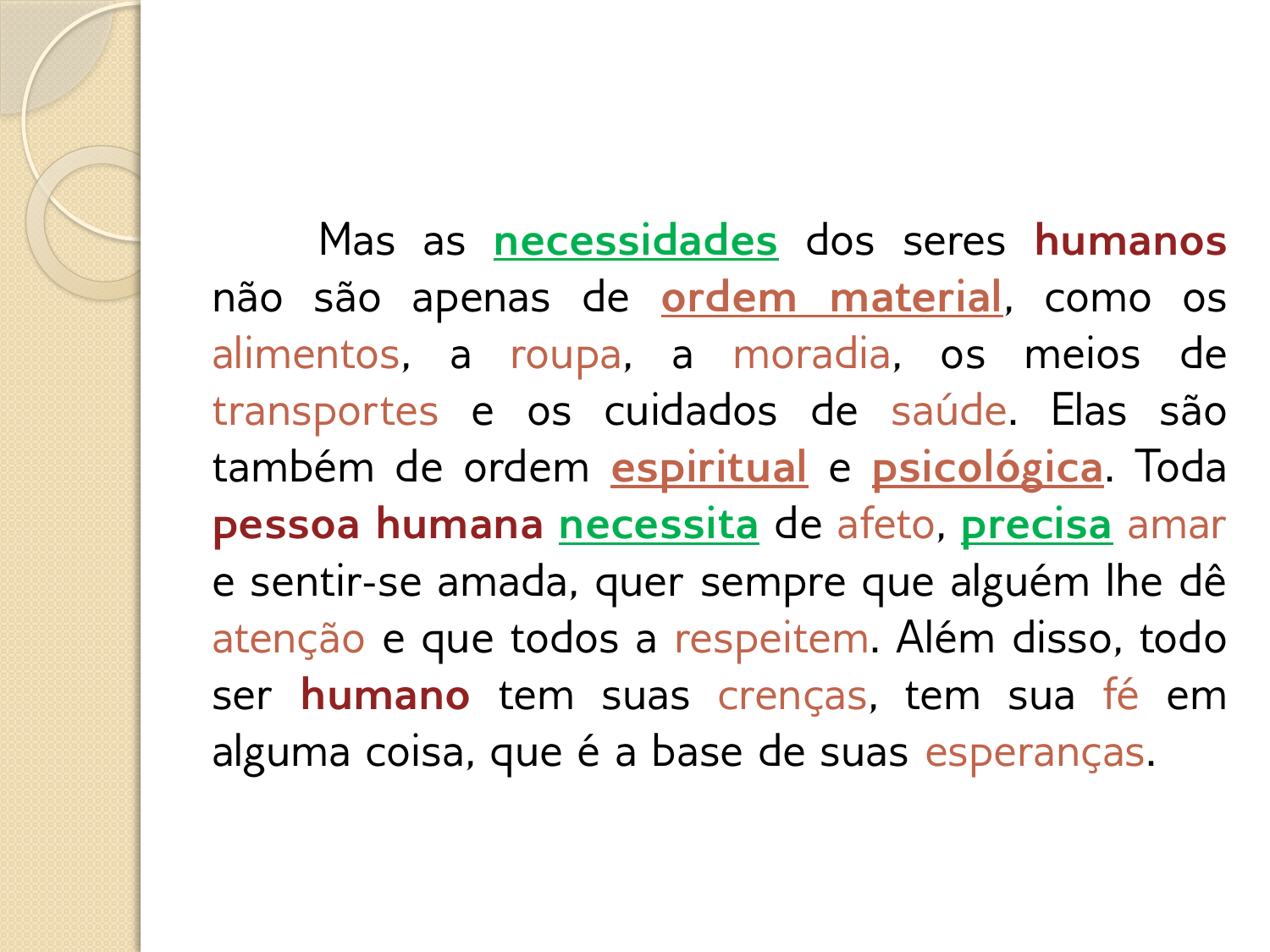

Mas as necessidades dos seres humanos não são apenas de ordem material, como os alimentos, a roupa, a moradia, os meios de transportes e os cuidados de saúde. Elas são também de ordem espiritual e psicológica. Toda pessoa humana necessita de afeto, precisa amar e sentir-se amada, quer sempre que alguém lhe dê atenção e que todos a respeitem. Além disso, todo ser humano tem suas crenças, tem sua fé em alguma coisa, que é a base de suas esperanças.